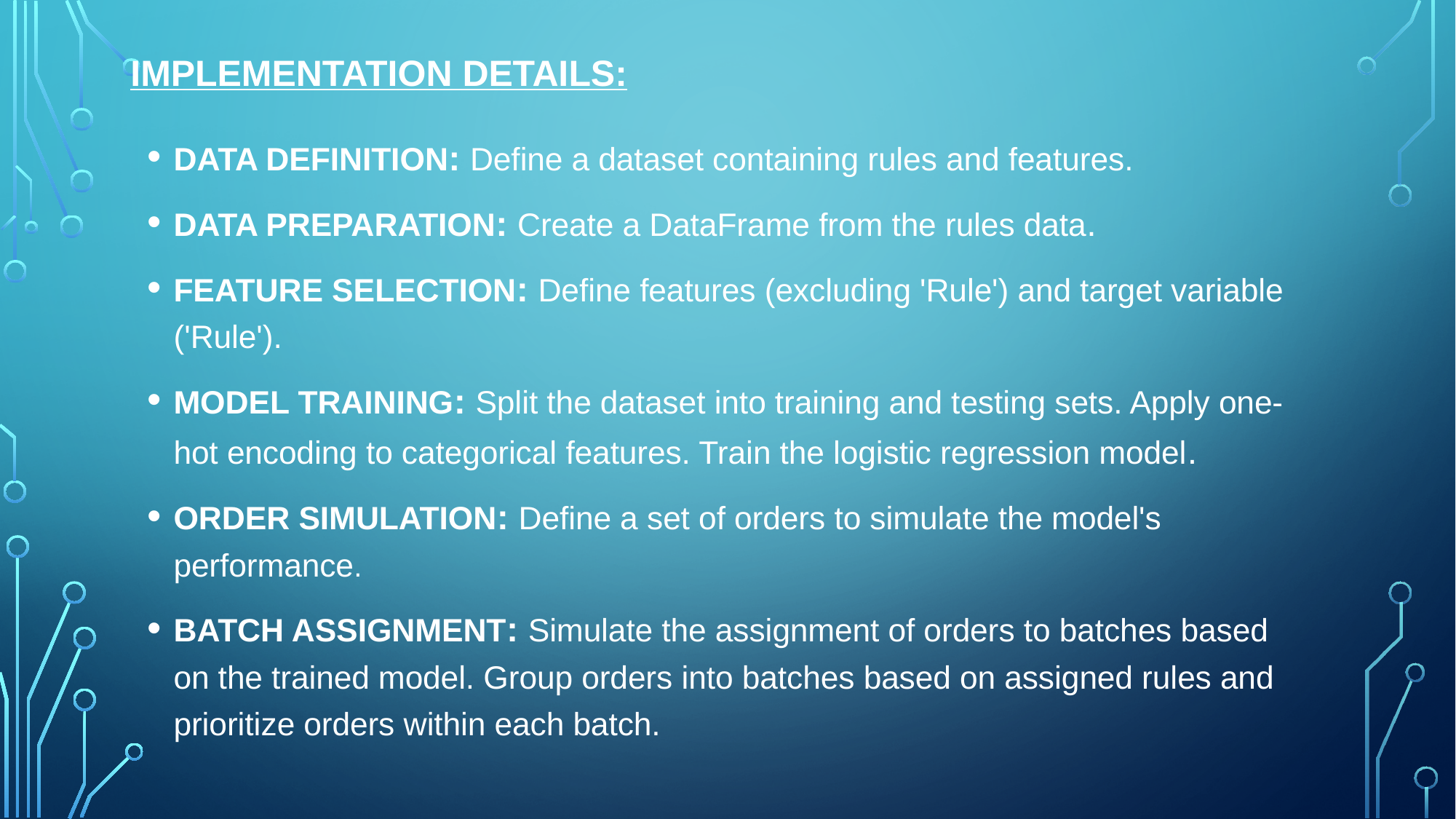

# IMPLEMENTATION DETAILS:
DATA DEFINITION: Define a dataset containing rules and features.
DATA PREPARATION: Create a DataFrame from the rules data.
FEATURE SELECTION: Define features (excluding 'Rule') and target variable ('Rule').
MODEL TRAINING: Split the dataset into training and testing sets. Apply one-hot encoding to categorical features. Train the logistic regression model.
ORDER SIMULATION: Define a set of orders to simulate the model's performance.
BATCH ASSIGNMENT: Simulate the assignment of orders to batches based on the trained model. Group orders into batches based on assigned rules and prioritize orders within each batch.